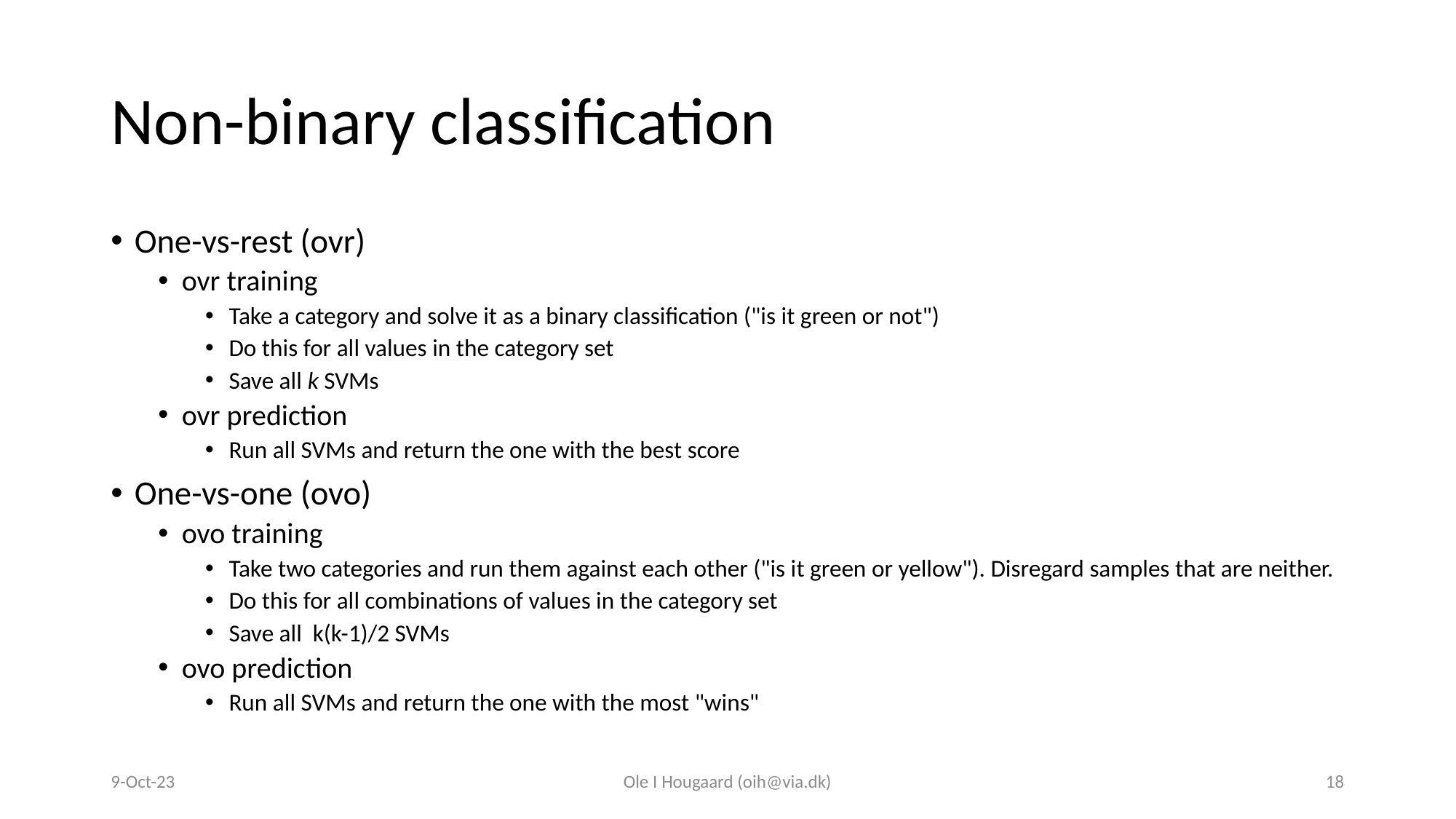

# Non-binary classification
One-vs-rest (ovr)
ovr training
Take a category and solve it as a binary classification ("is it green or not")
Do this for all values in the category set
Save all k SVMs
ovr prediction
Run all SVMs and return the one with the best score
One-vs-one (ovo)
ovo training
Take two categories and run them against each other ("is it green or yellow"). Disregard samples that are neither.
Do this for all combinations of values in the category set
Save all  k(k-1)/2 SVMs
ovo prediction
Run all SVMs and return the one with the most "wins"

9-Oct-23
Ole I Hougaard (oih@via.dk)
18